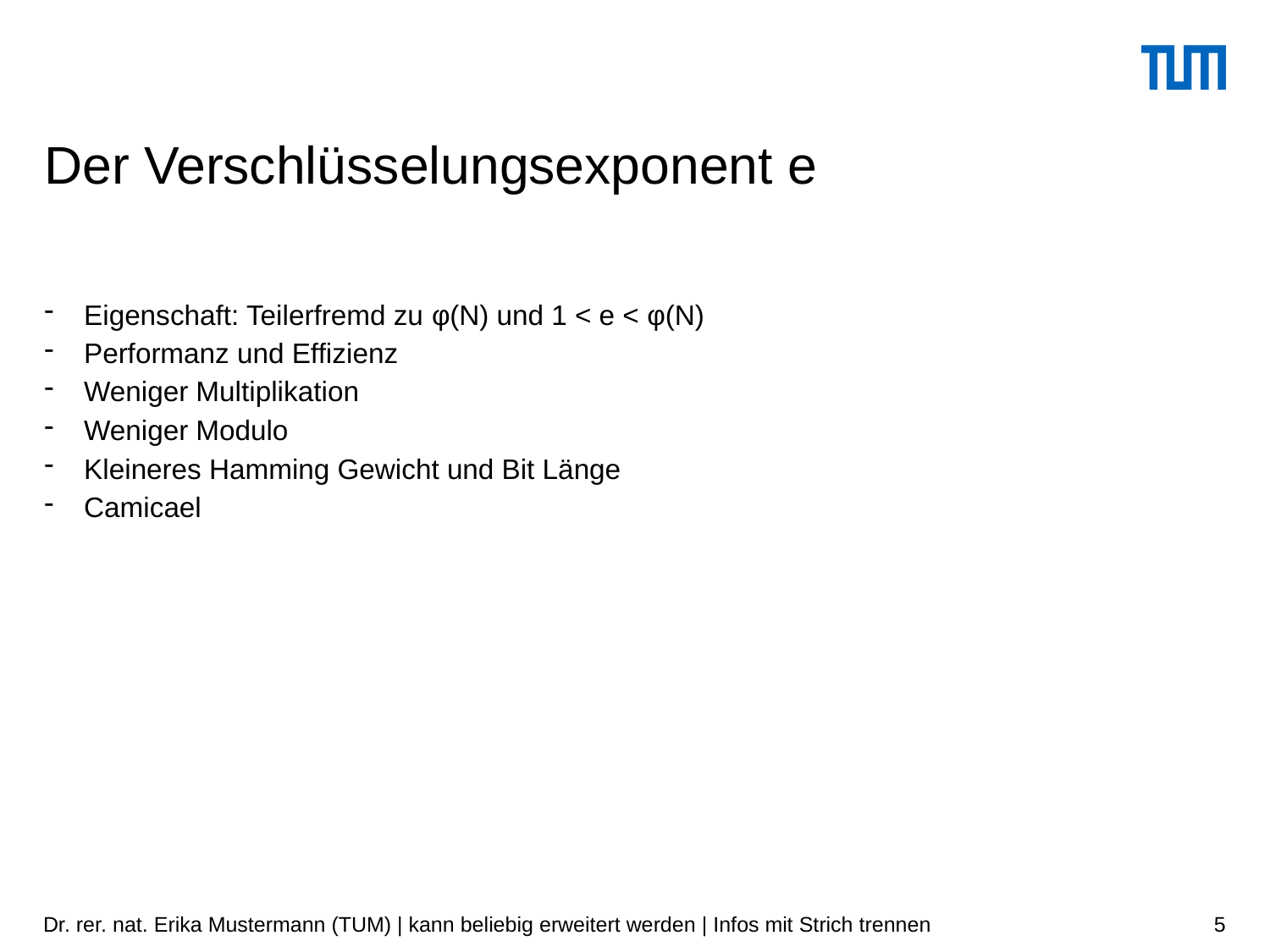

# Der Verschlüsselungsexponent e
Eigenschaft: Teilerfremd zu φ(N) und 1 < e < φ(N)
Performanz und Effizienz
Weniger Multiplikation
Weniger Modulo
Kleineres Hamming Gewicht und Bit Länge
Camicael

Dr. rer. nat. Erika Mustermann (TUM) | kann beliebig erweitert werden | Infos mit Strich trennen
5